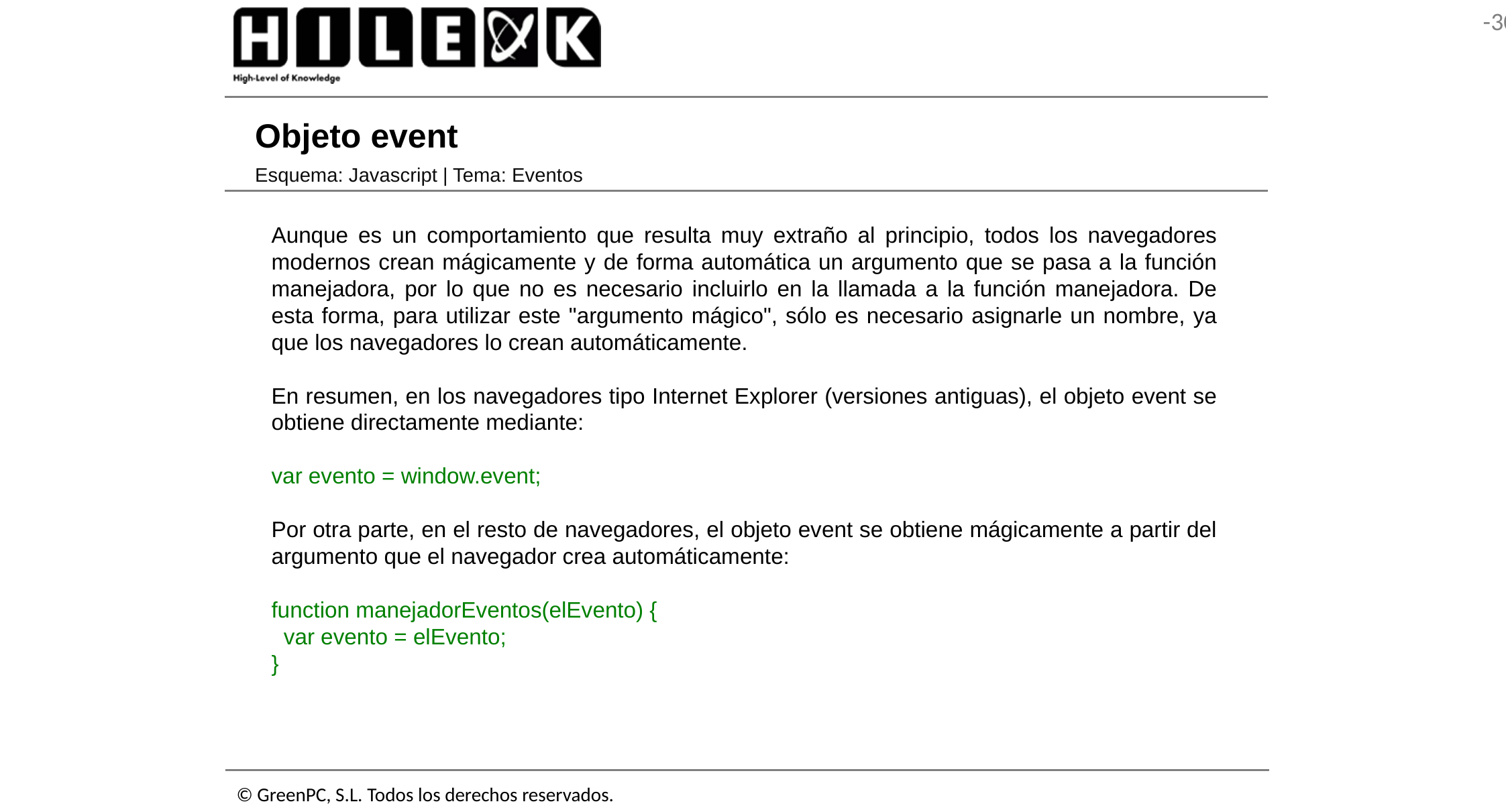

# Objeto event
Esquema: Javascript | Tema: Eventos
Aunque es un comportamiento que resulta muy extraño al principio, todos los navegadores modernos crean mágicamente y de forma automática un argumento que se pasa a la función manejadora, por lo que no es necesario incluirlo en la llamada a la función manejadora. De esta forma, para utilizar este "argumento mágico", sólo es necesario asignarle un nombre, ya que los navegadores lo crean automáticamente.

En resumen, en los navegadores tipo Internet Explorer (versiones antiguas), el objeto event se obtiene directamente mediante:

var evento = window.event;

Por otra parte, en el resto de navegadores, el objeto event se obtiene mágicamente a partir del argumento que el navegador crea automáticamente:

function manejadorEventos(elEvento) {
  var evento = elEvento;
}